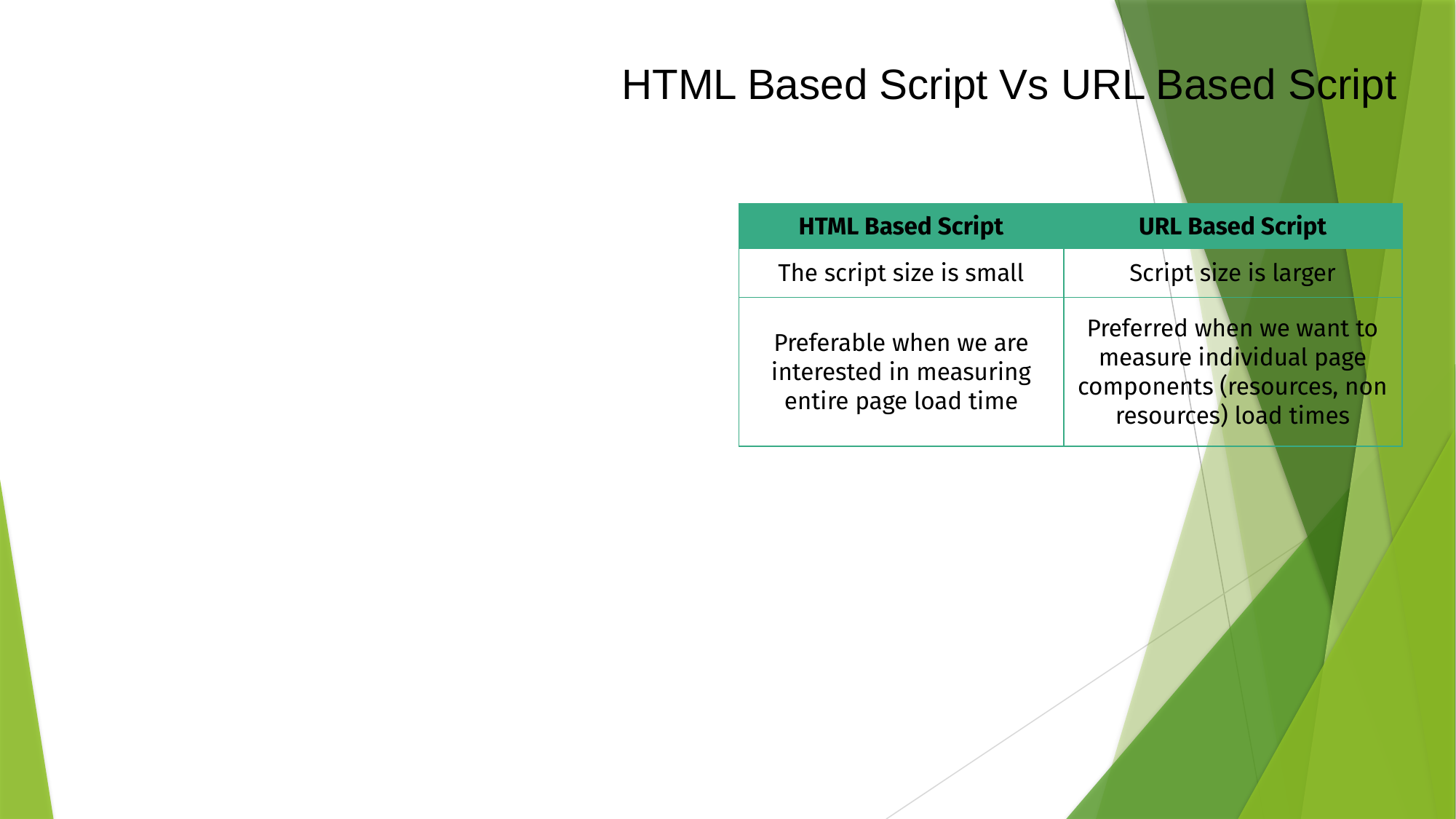

HTML Based Script Vs URL Based Script
| HTML Based Script | URL Based Script |
| --- | --- |
| The script size is small | Script size is larger |
| Preferable when we are interested in measuring entire page load time | Preferred when we want to measure individual page components (resources, non resources) load times |